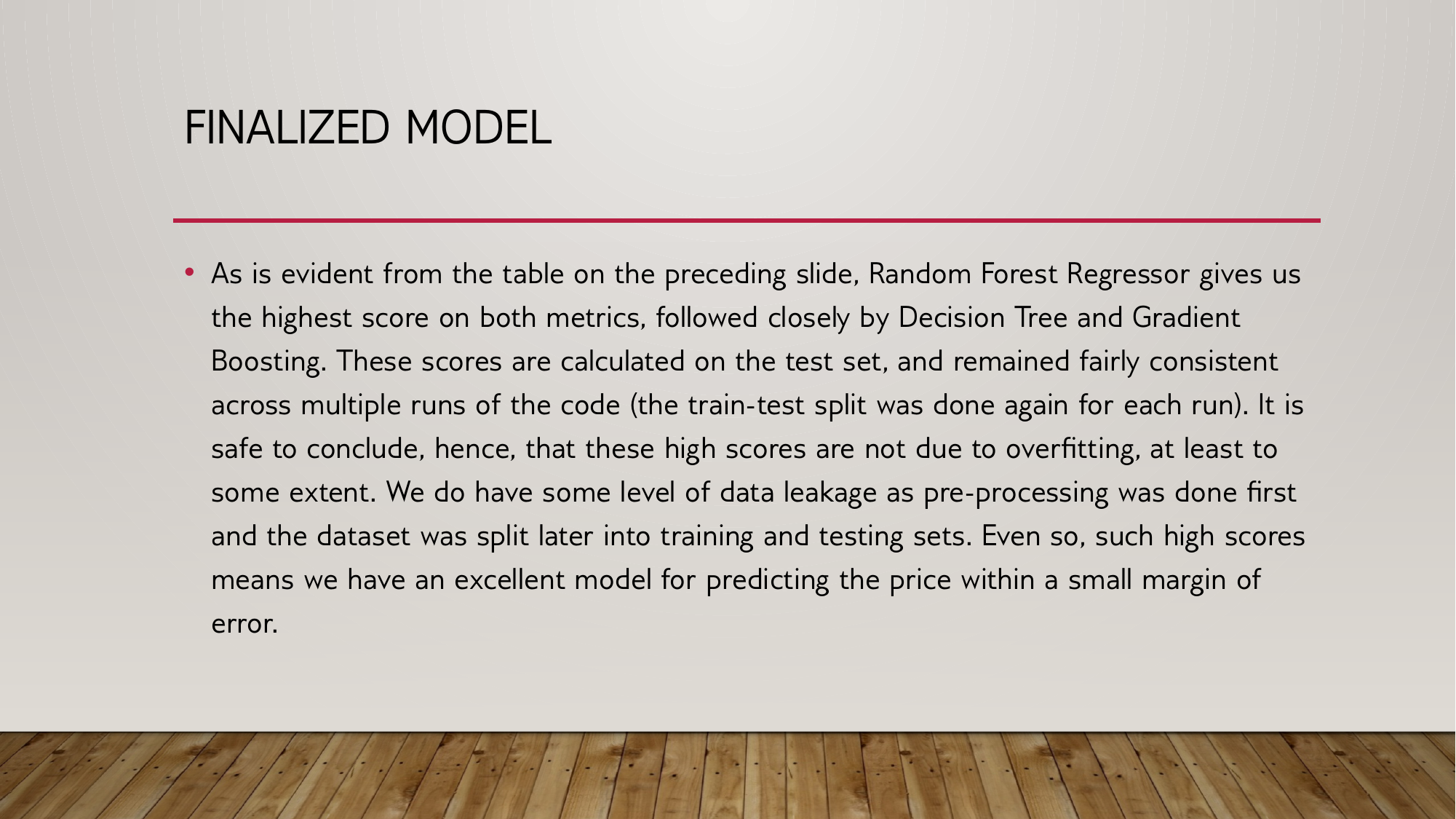

# Finalized model
As is evident from the table on the preceding slide, Random Forest Regressor gives us the highest score on both metrics, followed closely by Decision Tree and Gradient Boosting. These scores are calculated on the test set, and remained fairly consistent across multiple runs of the code (the train-test split was done again for each run). It is safe to conclude, hence, that these high scores are not due to overfitting, at least to some extent. We do have some level of data leakage as pre-processing was done first and the dataset was split later into training and testing sets. Even so, such high scores means we have an excellent model for predicting the price within a small margin of error.